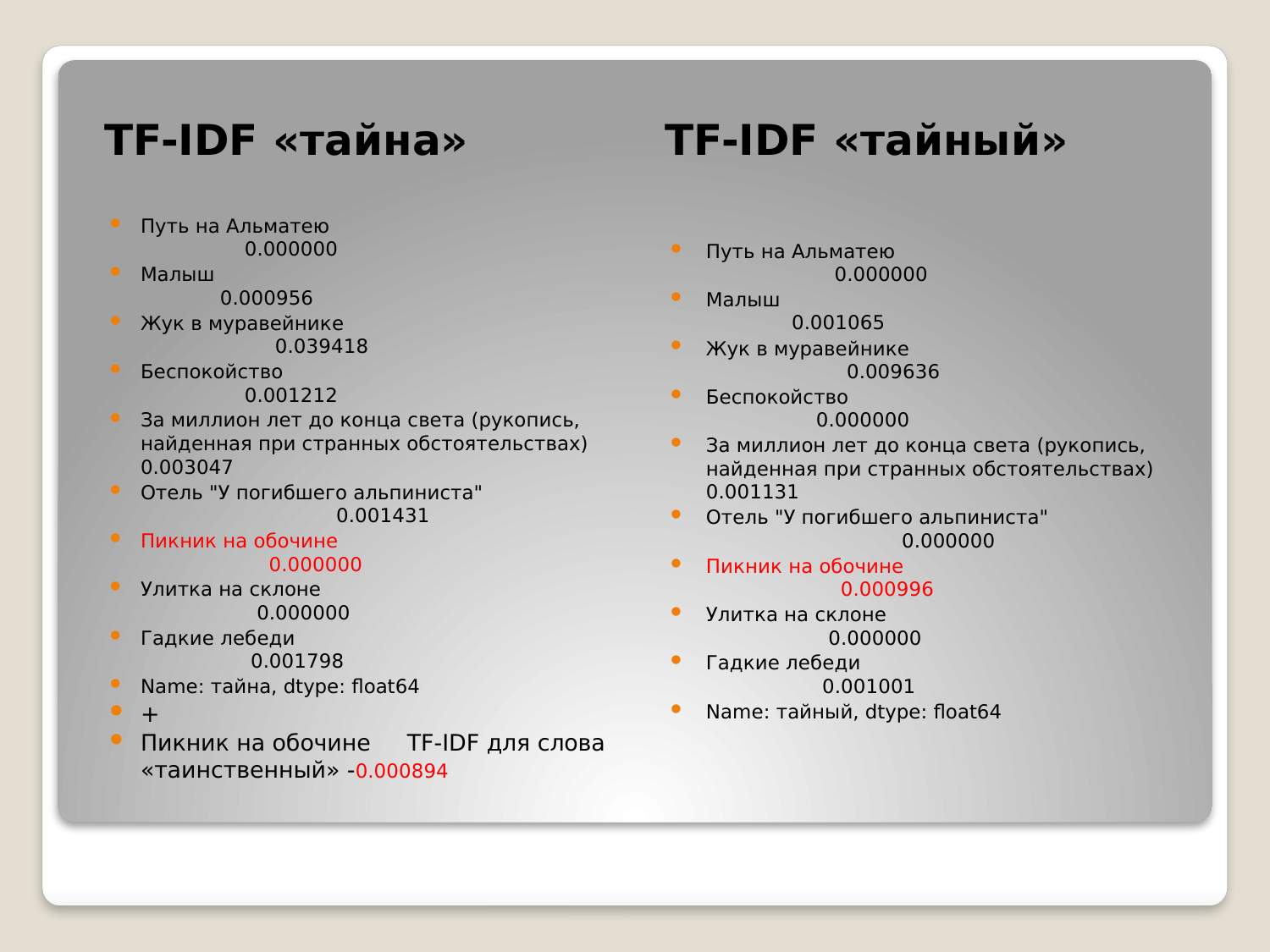

TF-IDF «тайна»
TF-IDF «тайный»
Путь на Альматею                                                                0.000000
Малыш                                                                               0.000956
Жук в муравейнике                                                                   0.039418
Беспокойство                                                                        0.001212
За миллион лет до конца света (рукопись, найденная при странных обстоятельствах)    0.003047
Отель "У погибшего альпиниста"                                                      0.001431
Пикник на обочине                                                                   0.000000
Улитка на склоне                                                                    0.000000
Гадкие лебеди                                                                       0.001798
Name: тайна, dtype: float64
+
Пикник на обочине     TF-IDF для слова «таинственный» -0.000894

Путь на Альматею                                                                    0.000000
Малыш                                                                               0.001065
Жук в муравейнике                                                                   0.009636
Беспокойство                                                                        0.000000
За миллион лет до конца света (рукопись, найденная при странных обстоятельствах)    0.001131
Отель "У погибшего альпиниста"                                                      0.000000
Пикник на обочине                                                                   0.000996
Улитка на склоне                                                                    0.000000
Гадкие лебеди                                                                       0.001001
Name: тайный, dtype: float64
#